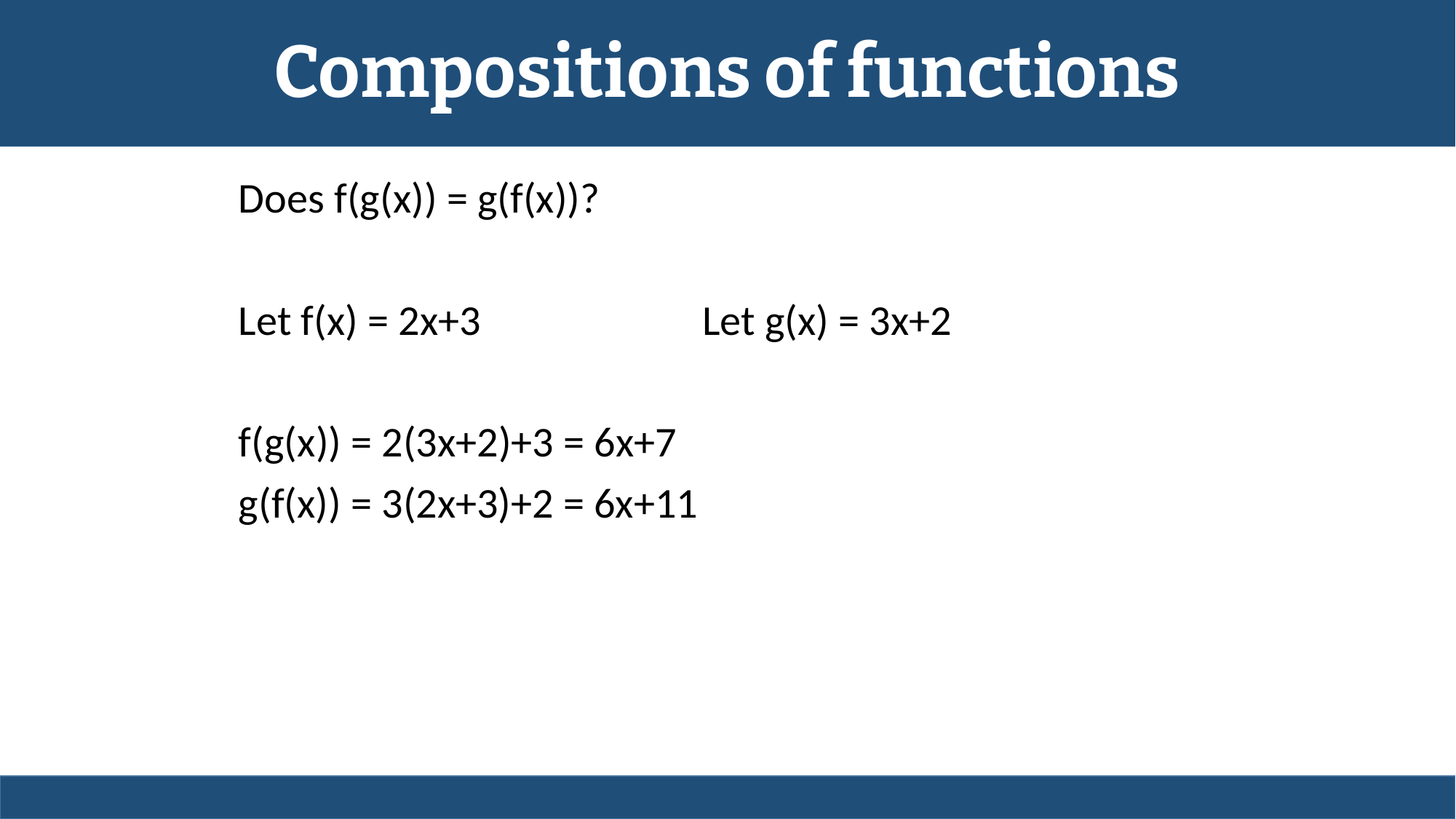

Compositions of functions
# Compositions of functions
Does f(g(x)) = g(f(x))?

Let f(x) = 2x+3			Let g(x) = 3x+2

f(g(x)) = 2(3x+2)+3 = 6x+7
g(f(x)) = 3(2x+3)+2 = 6x+11